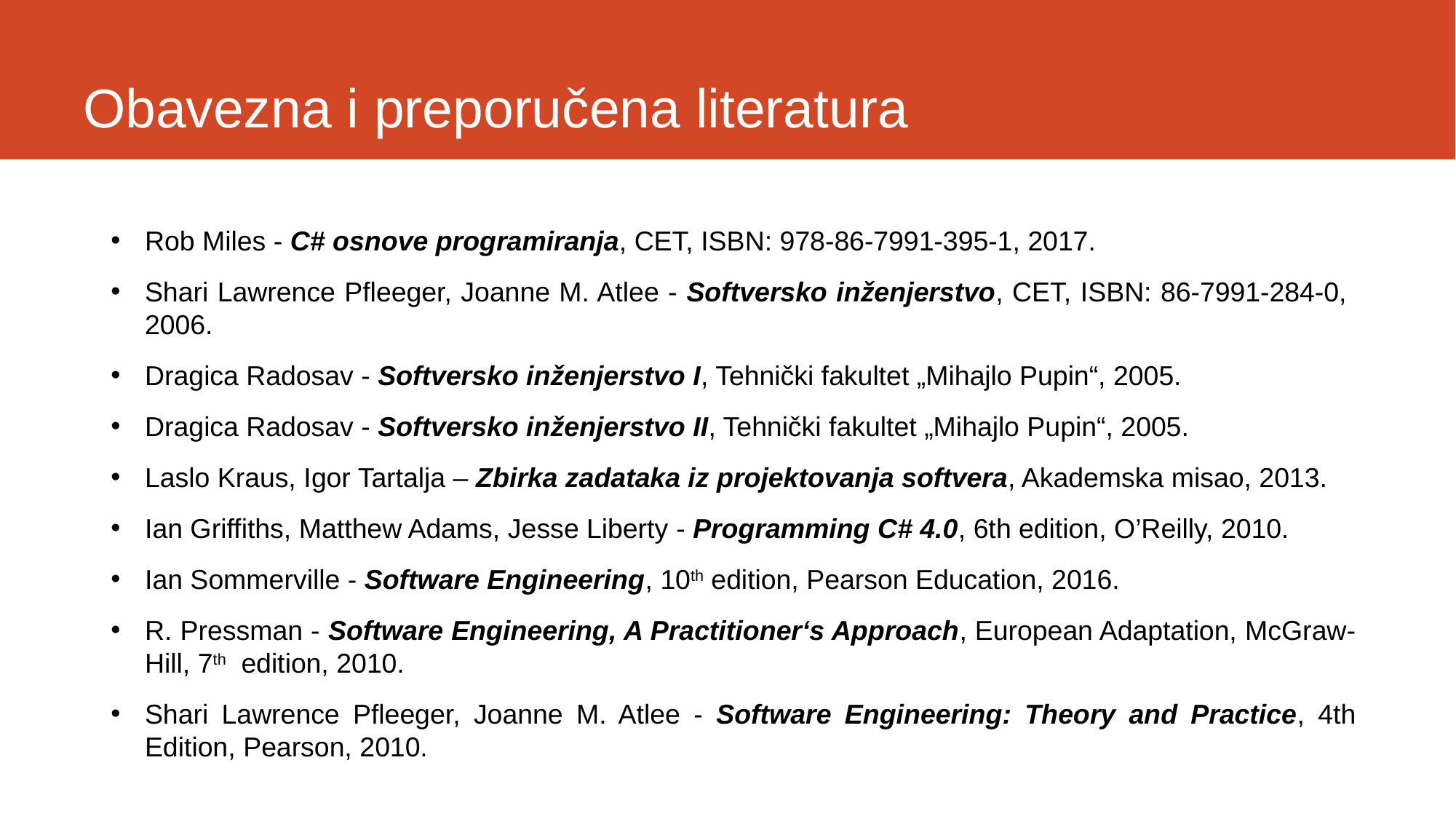

# Obavezna i preporučena literatura
Rob Miles - C# osnove programiranja, CET, ISBN: 978-86-7991-395-1, 2017.
Shari Lawrence Pfleeger, Joanne M. Atlee - Softversko inženjerstvo, CET, ISBN: 86-7991-284-0,  2006.
Dragica Radosav - Softversko inženjerstvo I, Tehnički fakultet „Mihajlo Pupin“, 2005.
Dragica Radosav - Softversko inženjerstvo II, Tehnički fakultet „Mihajlo Pupin“, 2005.
Laslo Kraus, Igor Tartalja – Zbirka zadataka iz projektovanja softvera, Akademska misao, 2013.
Ian Griffiths, Matthew Adams, Jesse Liberty - Programming C# 4.0, 6th edition, O’Reilly, 2010.
Ian Sommerville - Software Engineering, 10th edition, Pearson Education, 2016.
R. Pressman - Software Engineering, A Practitioner‘s Approach, European Adaptation, McGraw-Hill, 7th  edition, 2010.
Shari Lawrence Pfleeger, Joanne M. Atlee - Software Engineering: Theory and Practice, 4th Edition, Pearson, 2010.